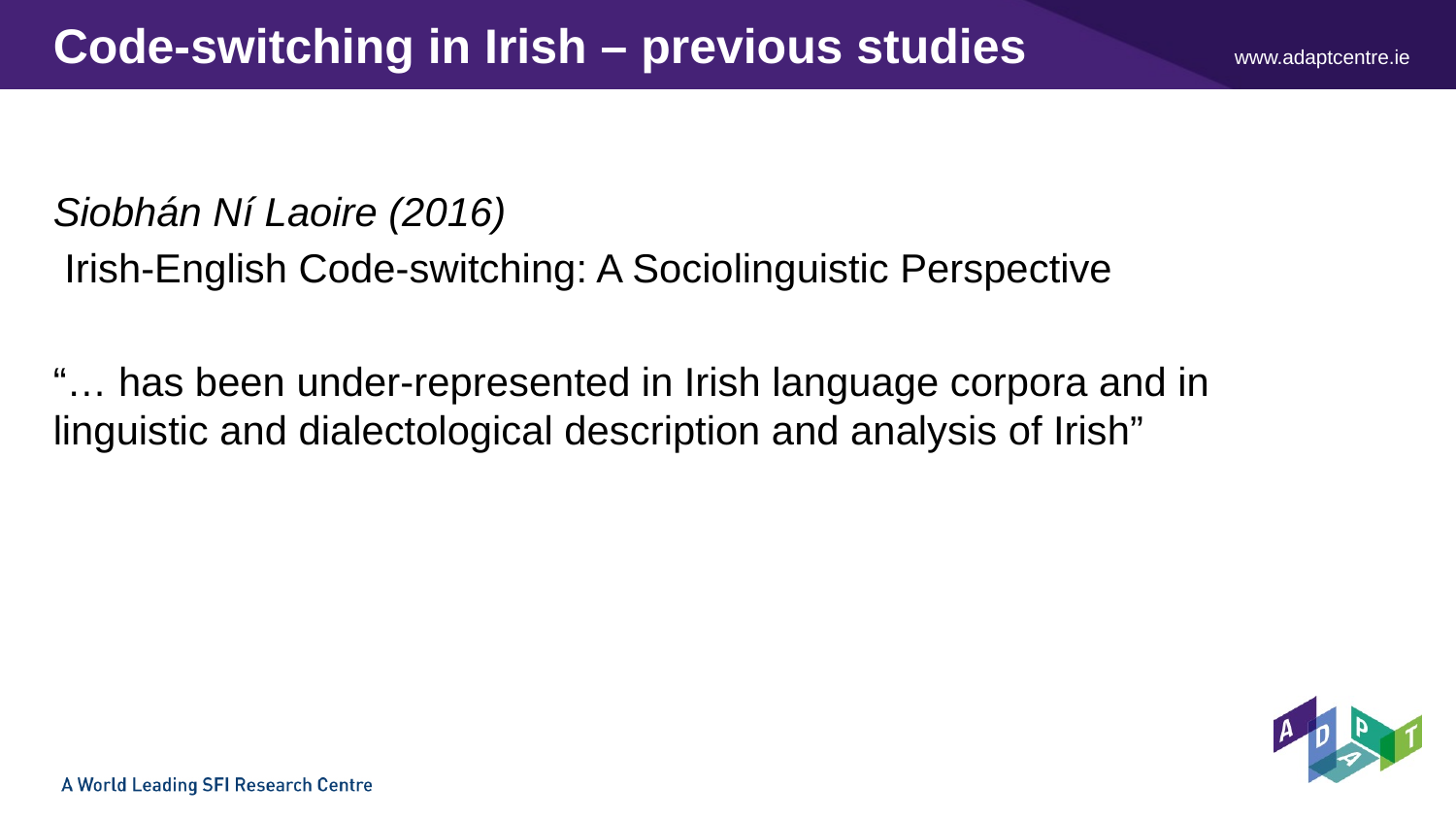

# Code-switching in Irish – previous studies
Siobhán Ní Laoire (2016)
 Irish-English Code-switching: A Sociolinguistic Perspective

“… has been under-represented in Irish language corpora and in linguistic and dialectological description and analysis of Irish”